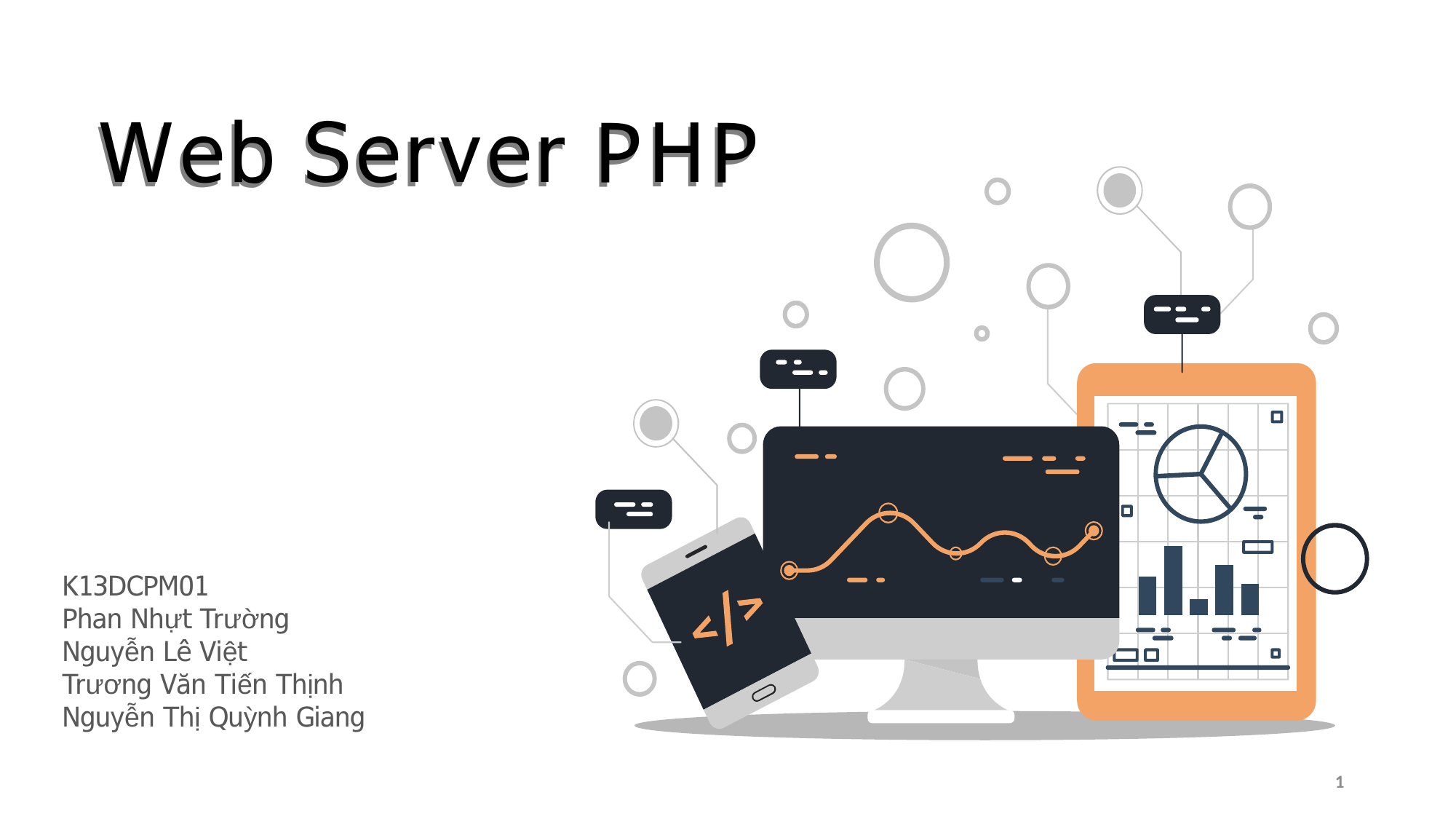

Web Server PHP
Web Server PHP

K13DCPM01
Phan Nhựt Trường
Nguyễn Lê Việt
Trương Văn Tiến Thịnh
Nguyễn Thị Quỳnh Giang

1